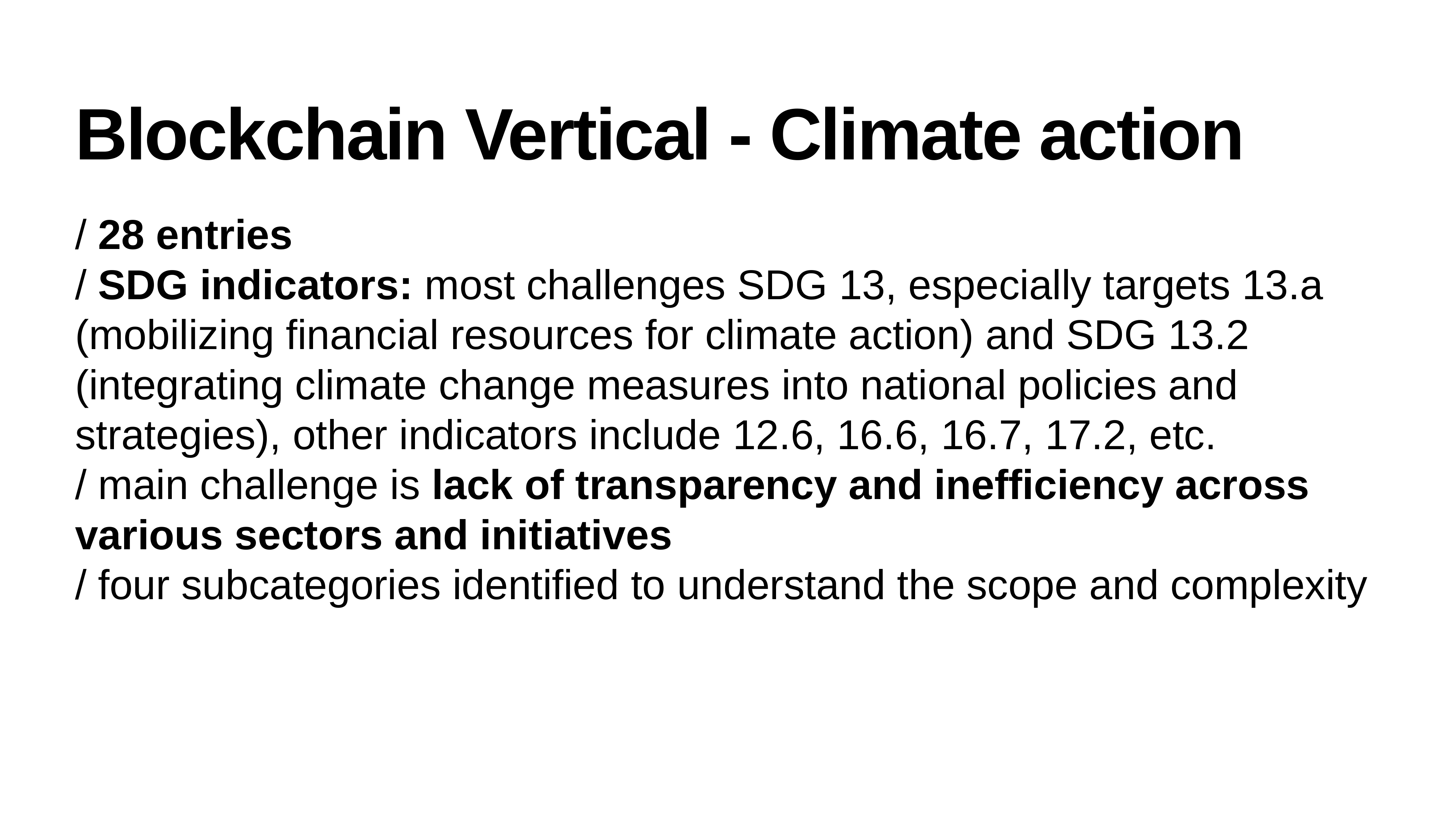

# Blockchain Vertical - Climate action
/ 28 entries
/ SDG indicators: most challenges SDG 13, especially targets 13.a (mobilizing financial resources for climate action) and SDG 13.2 (integrating climate change measures into national policies and strategies), other indicators include 12.6, 16.6, 16.7, 17.2, etc.
/ main challenge is lack of transparency and inefficiency across various sectors and initiatives
/ four subcategories identified to understand the scope and complexity